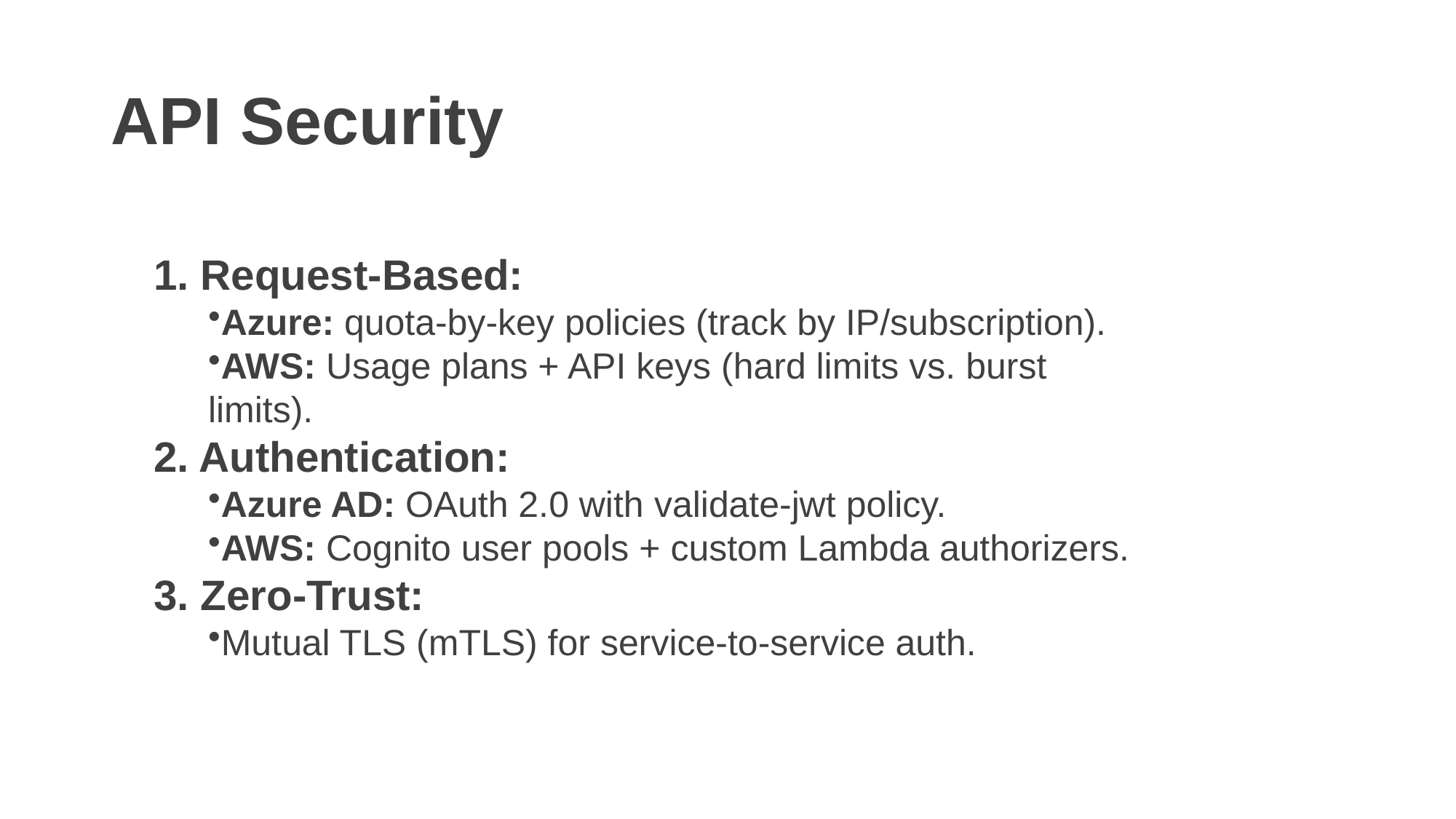

# API Security
1. Request-Based:
Azure: quota-by-key policies (track by IP/subscription).
AWS: Usage plans + API keys (hard limits vs. burst limits).
2. Authentication:
Azure AD: OAuth 2.0 with validate-jwt policy.
AWS: Cognito user pools + custom Lambda authorizers.
3. Zero-Trust:
Mutual TLS (mTLS) for service-to-service auth.